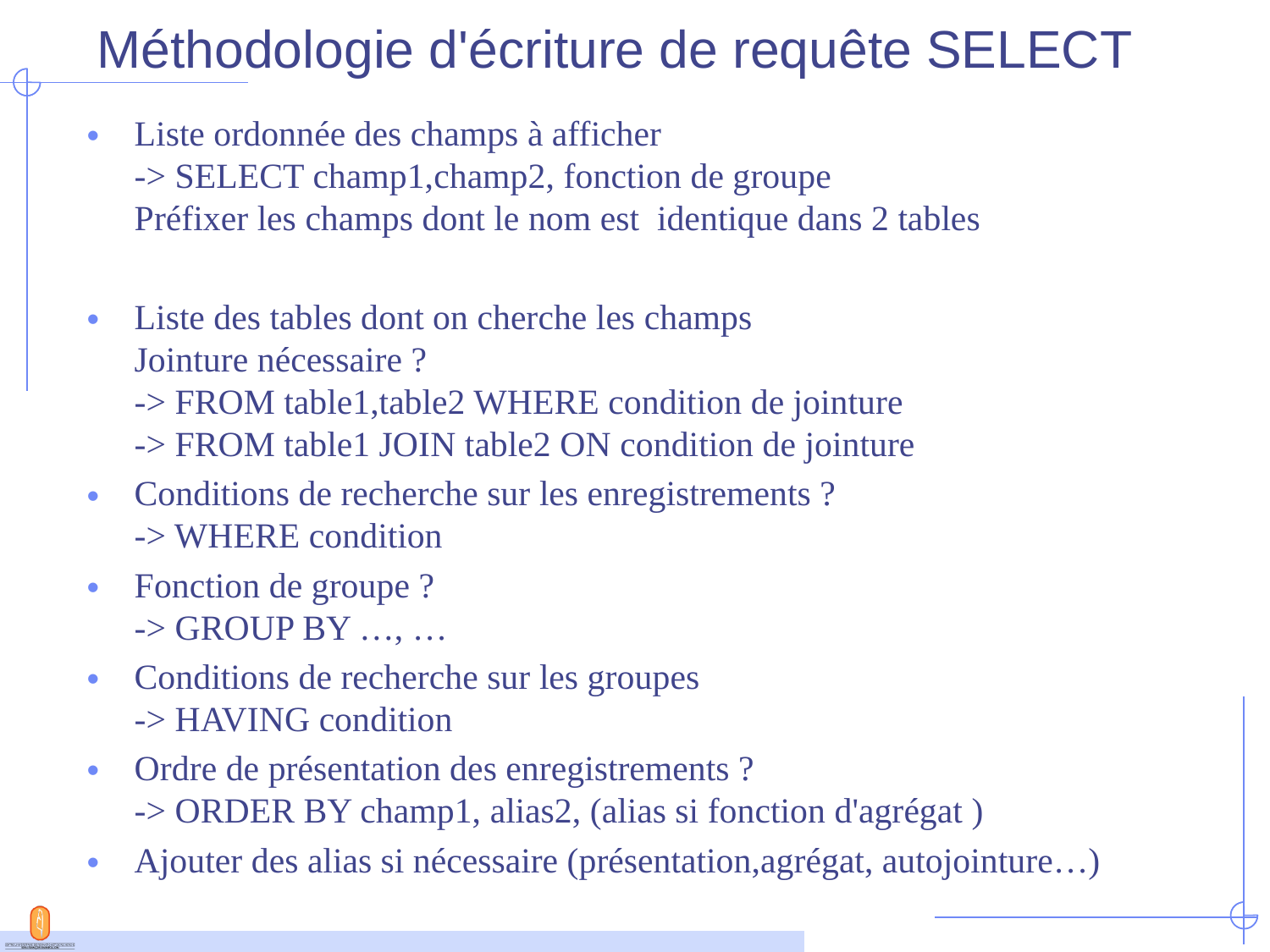

# Méthodologie d'écriture de requête SELECT
Liste ordonnée des champs à afficher
-> SELECT champ1,champ2, fonction de groupe
Préfixer les champs dont le nom est  identique dans 2 tables

Liste des tables dont on cherche les champs
Jointure nécessaire ?
-> FROM table1,table2 WHERE condition de jointure
-> FROM table1 JOIN table2 ON condition de jointure
Conditions de recherche sur les enregistrements ?
-> WHERE condition
Fonction de groupe ?
-> GROUP BY …, …
Conditions de recherche sur les groupes
-> HAVING condition
Ordre de présentation des enregistrements ?
-> ORDER BY champ1, alias2, (alias si fonction d'agrégat )
Ajouter des alias si nécessaire (présentation,agrégat, autojointure…)